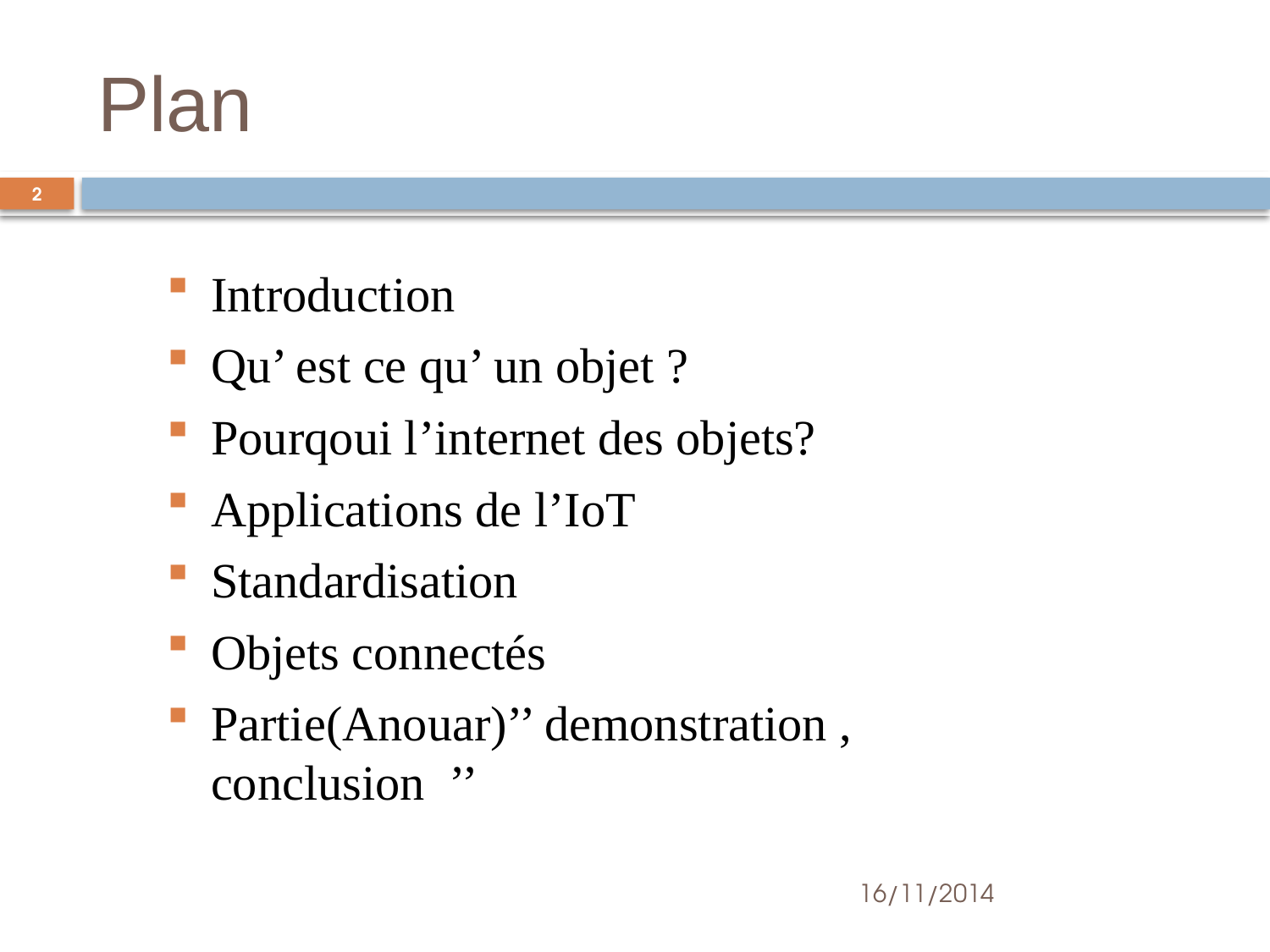

# Plan
2
Introduction
Qu’ est ce qu’ un objet ?
Pourqoui l’internet des objets?
Applications de l’IoT
Standardisation
Objets connectés
Partie(Anouar)’’ demonstration , conclusion  ’’

16/11/2014